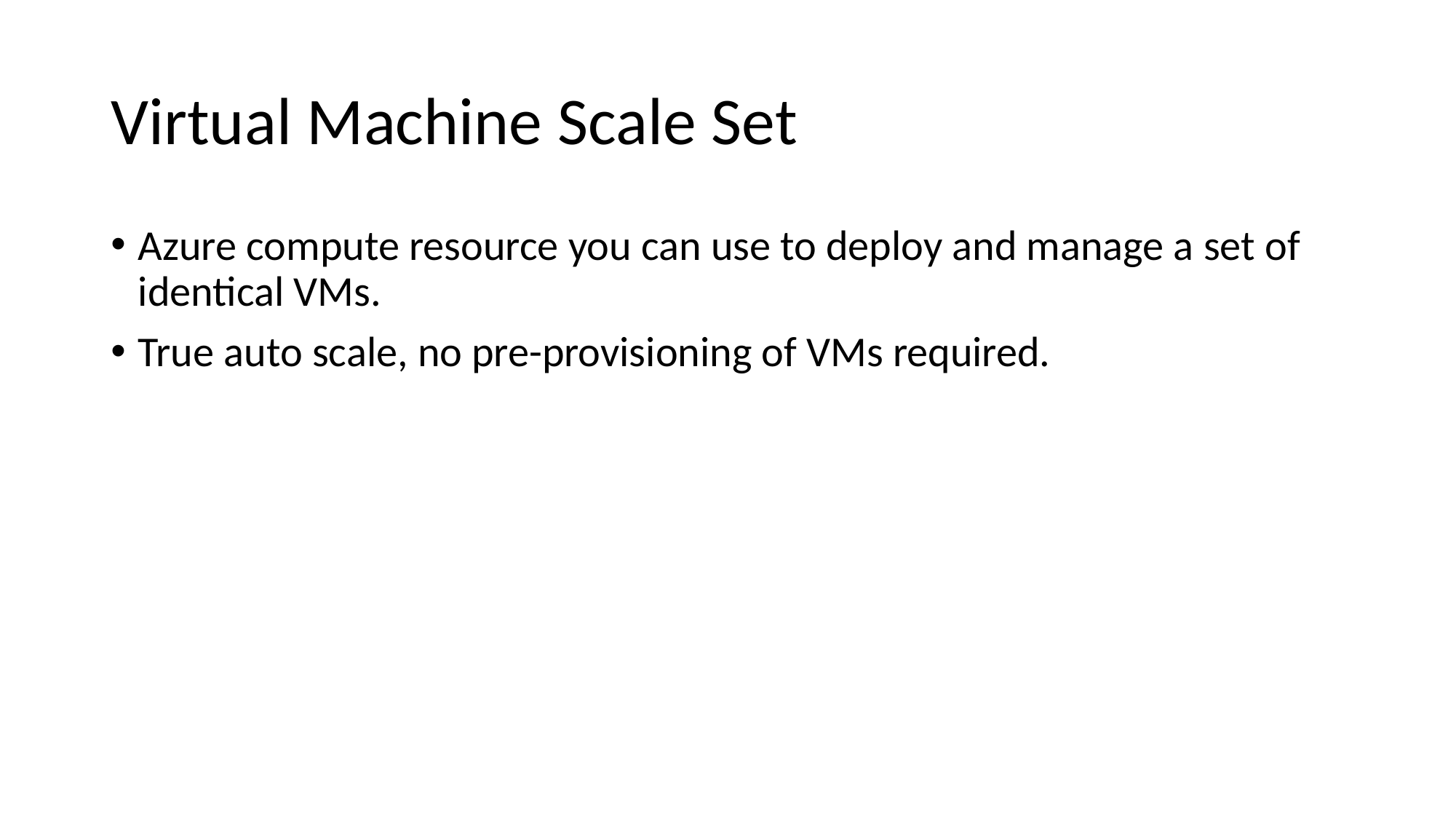

# Virtual Machine Scale Set
Azure compute resource you can use to deploy and manage a set of identical VMs.
True auto scale, no pre-provisioning of VMs required.